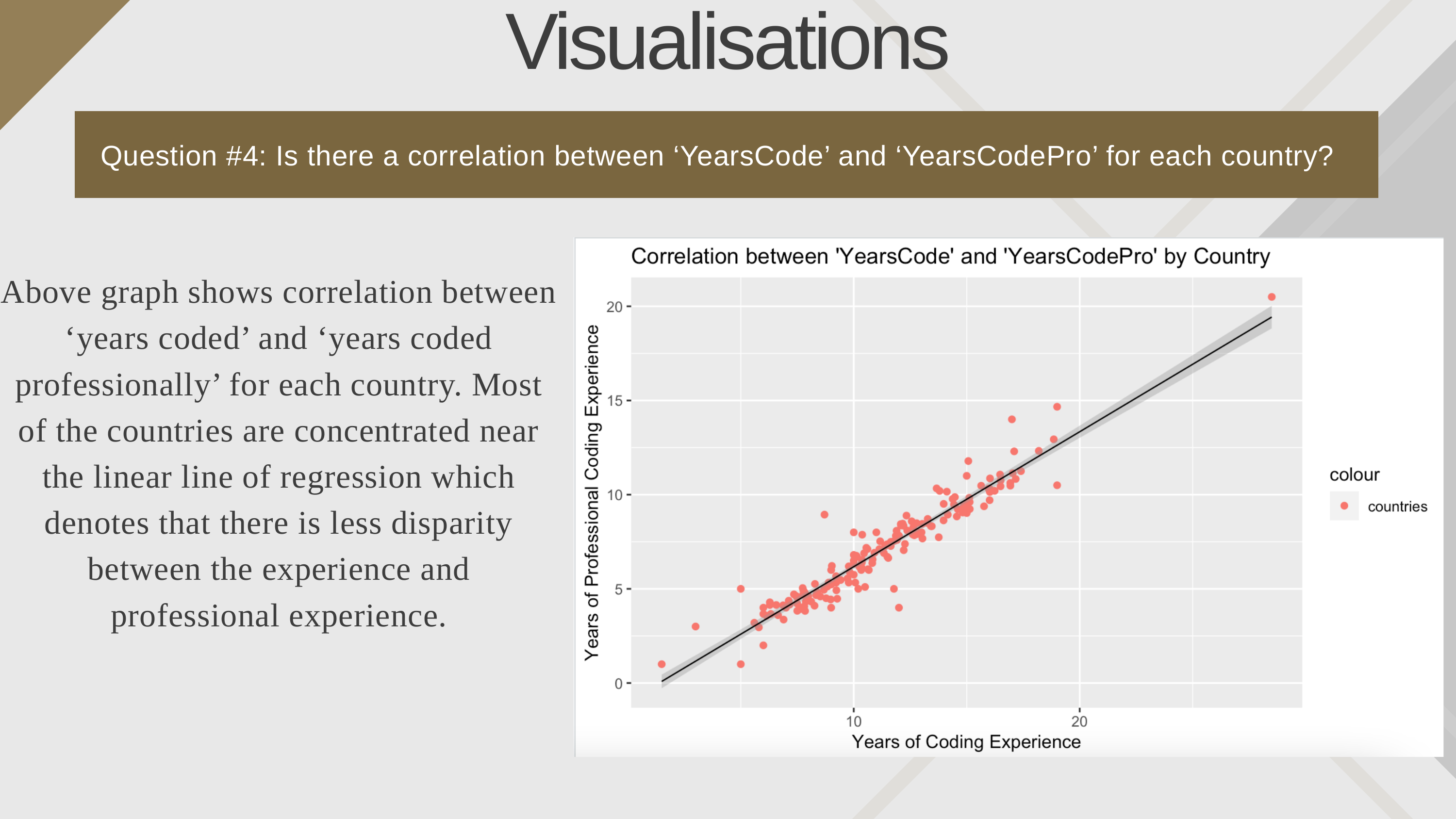

Visualisations

Question #4: Is there a correlation between ‘YearsCode’ and ‘YearsCodePro’ for each country?

Above graph shows correlation between ‘years coded’ and ‘years coded professionally’ for each country. Most of the countries are concentrated near the linear line of regression which denotes that there is less disparity between the experience and professional experience.